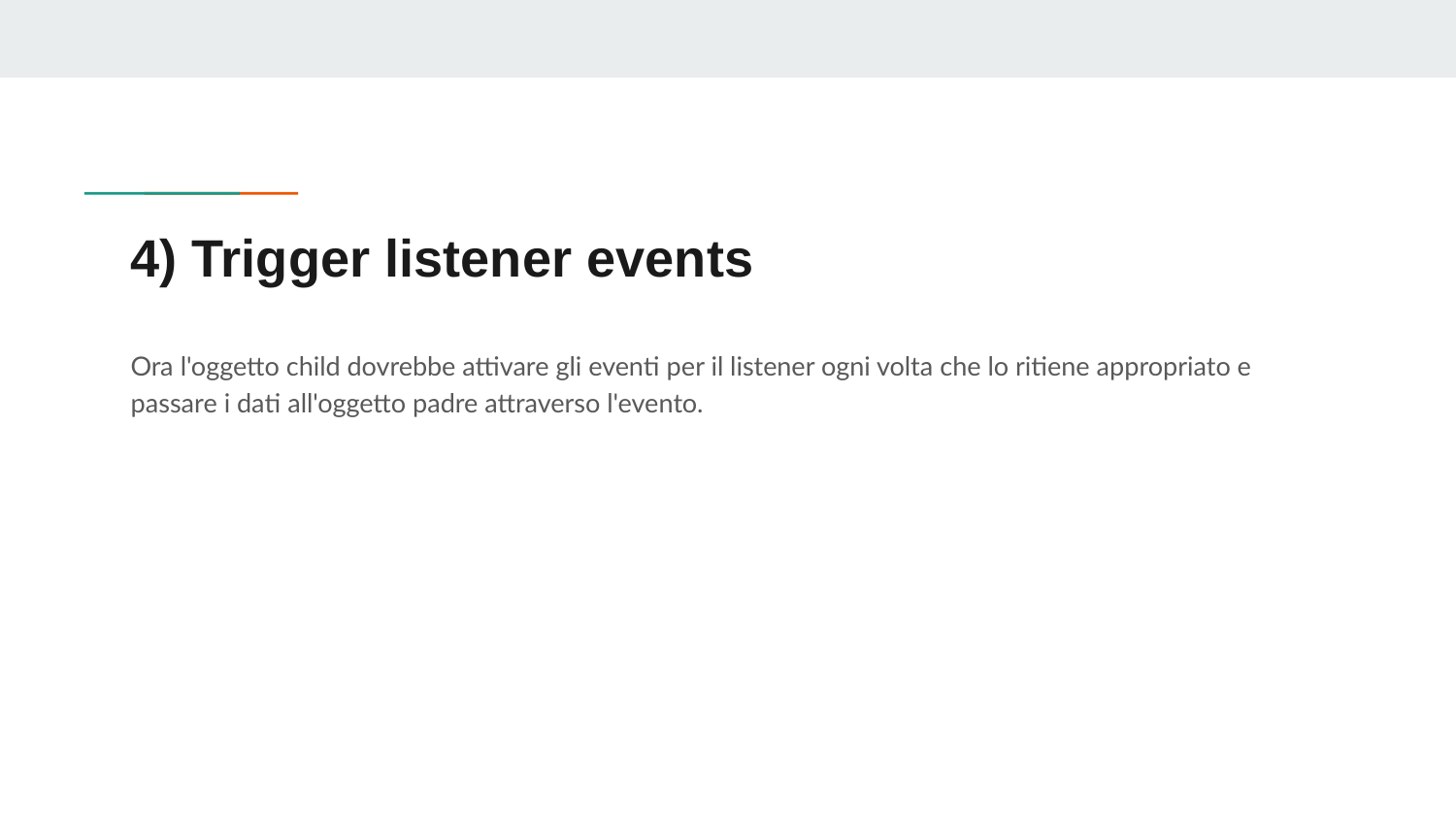

# 4) Trigger listener events
Ora l'oggetto child dovrebbe attivare gli eventi per il listener ogni volta che lo ritiene appropriato e passare i dati all'oggetto padre attraverso l'evento.